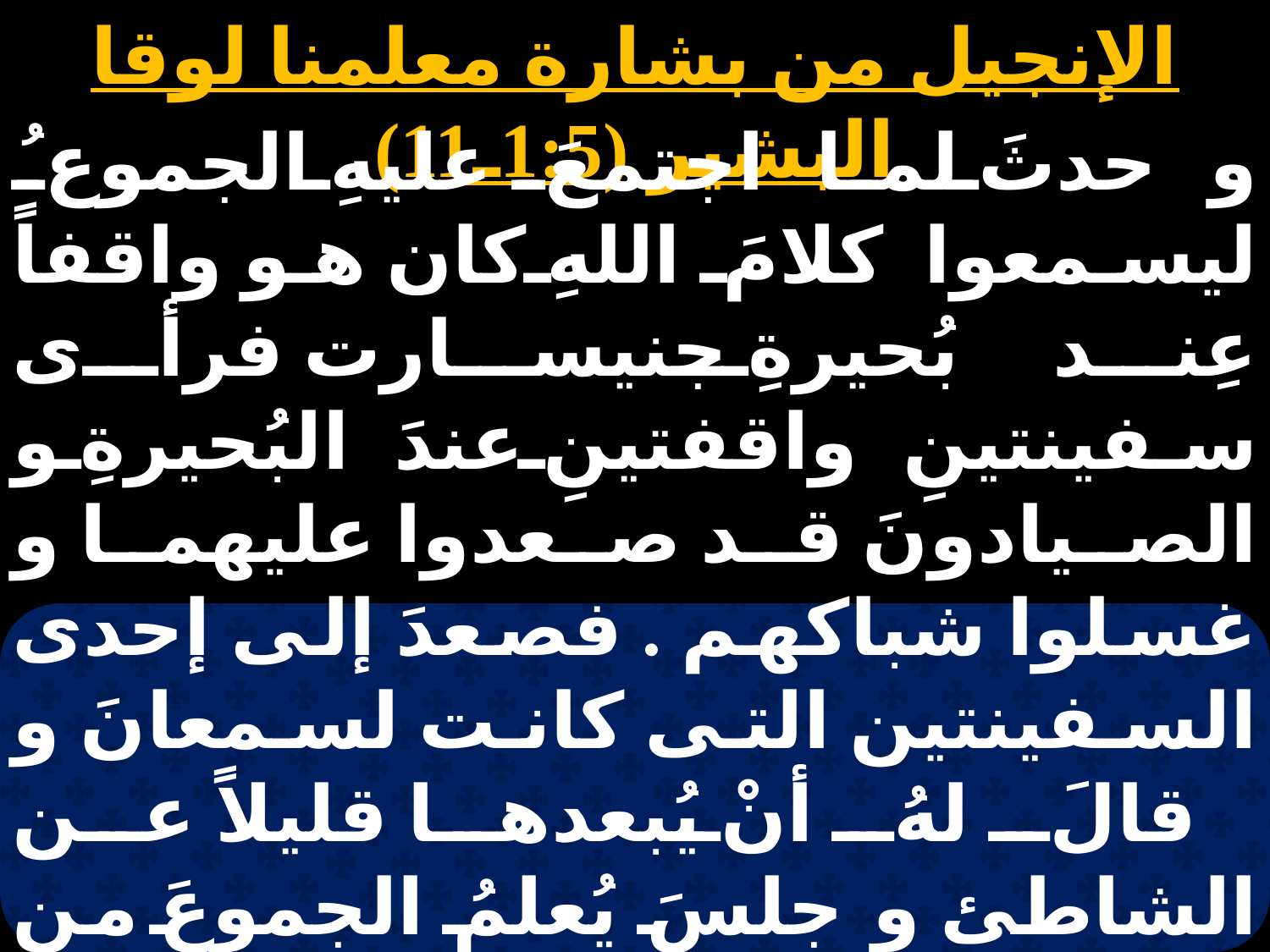

الإنجيل من بشارة معلمنا لوقا البشير (1:5ـ11)
و حدثَ لما اجتمعَ عليهِ الجموعُ ليسمعوا كلامَ اللهِ كان هو واقفاً عِند بُحيرةِ جنيسارت فرأى سفينتينِ واقفتينِ عندَ البُحيرةِ و الصيادونَ قد صعدوا عليهما و غسلوا شباكهم . فصعدَ إلى إحدى السفينتين التى كانت لسمعانَ و قالَ لهُ أنْ يُبعدها قليلاً عن الشاطئ و جلسَ يُعلمُ الجموعَ من السفينةِ. و لما فرغَ من الكلام قالَ لسمعان : تقدم إلى العمق و القوا شباكَكم للصيدِ . فأجابَ سمعانُ و قال لهُ : أيُها المُعلمُ قد تعبنا الليلَ كلهُ و لم نصطدْ شيئاً و لكن بكلمتكَ نطرحُ الشباكَ . و لما فعلوا ذلك جَمعُوا سمكاً كثيراً جداً و كادت شباكهم تتخرقُ فأشاروا إلى شركائهم الذين في السفينةِ الأخرى أن يأتوا ويساعدوهم فأتوا و ملأوا السفينتين حتى كادتا تغرقان . فلما رأى سمعانُ بطرسُ ( ذلك ) خرَّ عِندَ قدمي يسوعَ قائلاً : اخرُجْ عني يا ربُ فإني رجلٌ خاطئٌ . إذ اعتراهُ خوفٌ هو و كلُ من معهُ على صيد السمكِ الذى اصطادوهُ . و كذلكَ أيضاً يعقوبُ و يوحنا ابنا زبدى اللذان كانا شريكي سمعانَ . فقالَ يسوعُ لسمعانَ لا تخفْ ، فإنك من الآن تكونَ صياداً تصطادُ الناسَ . و لما جذبوا السفينتين إلى الشاطئ تركوا كل شيءٍ و تبعوه .